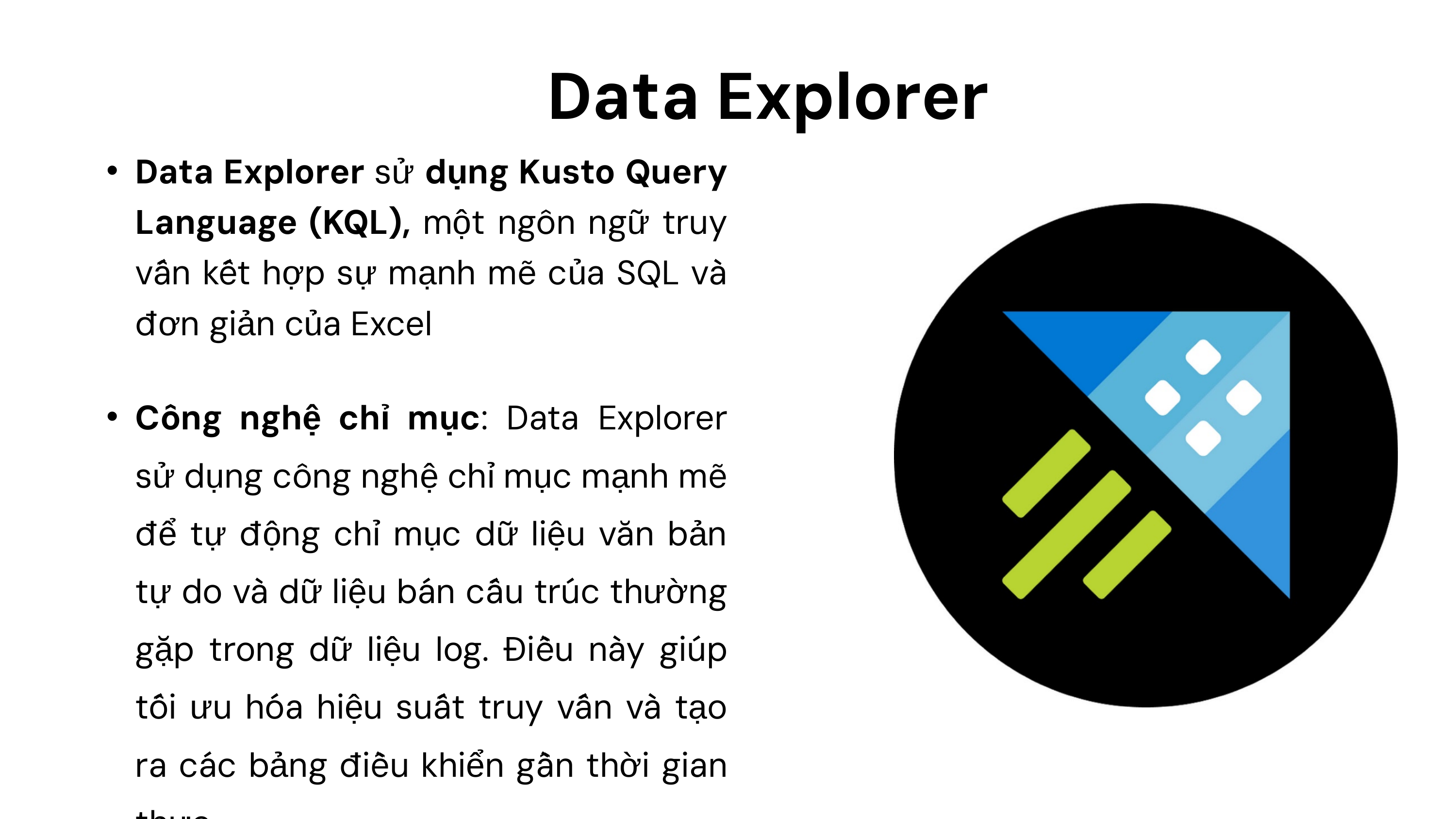

Data Explorer
Data Explorer sử dụng Kusto Query Language (KQL), một ngôn ngữ truy vấn kết hợp sự mạnh mẽ của SQL và đơn giản của Excel

Công nghệ chỉ mục: Data Explorer sử dụng công nghệ chỉ mục mạnh mẽ để tự động chỉ mục dữ liệu văn bản tự do và dữ liệu bán cấu trúc thường gặp trong dữ liệu log. Điều này giúp tối ưu hóa hiệu suất truy vấn và tạo ra các bảng điều khiển gần thời gian thực.